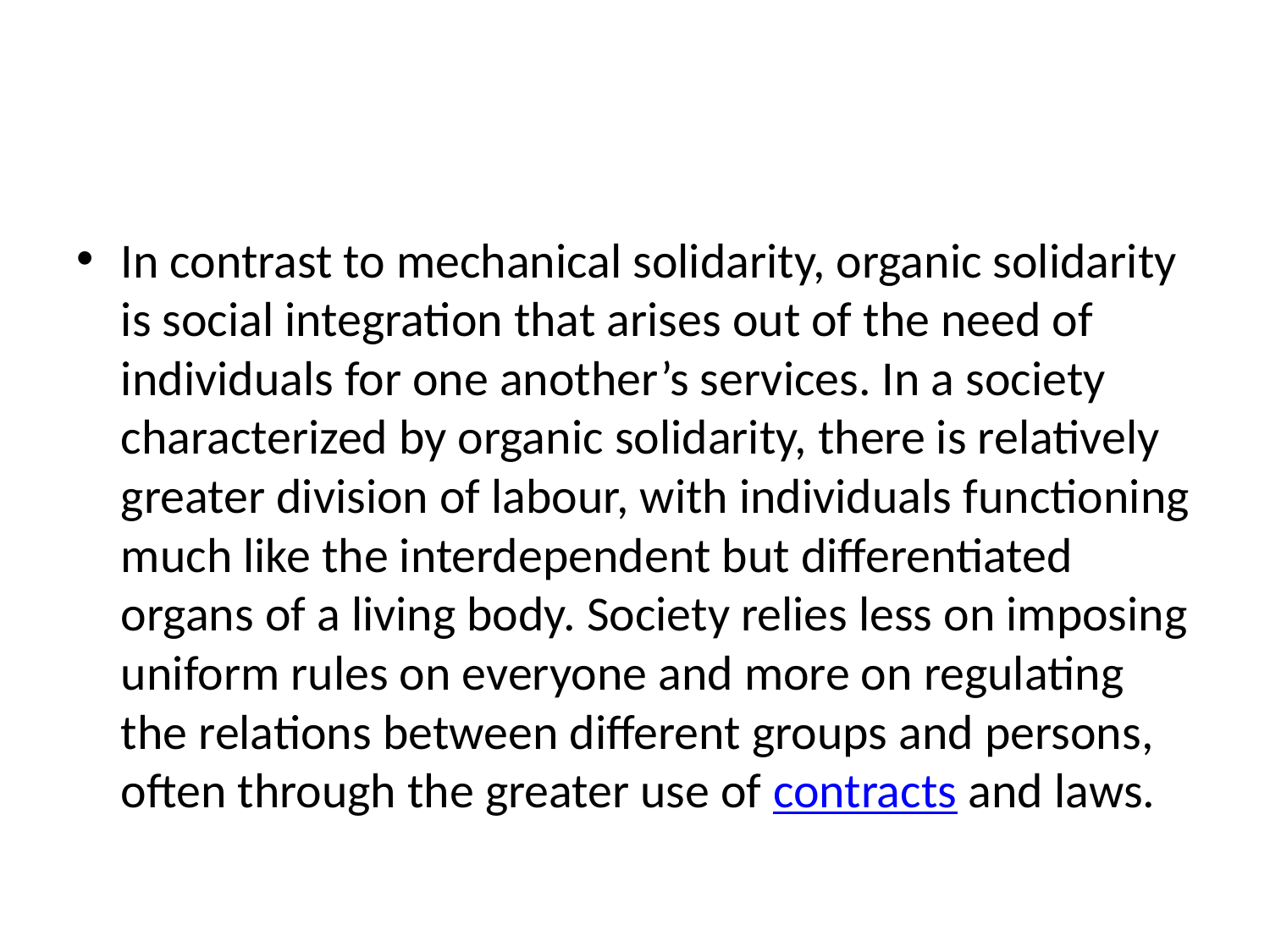

#
In contrast to mechanical solidarity, organic solidarity is social integration that arises out of the need of individuals for one another’s services. In a society characterized by organic solidarity, there is relatively greater division of labour, with individuals functioning much like the interdependent but differentiated organs of a living body. Society relies less on imposing uniform rules on everyone and more on regulating the relations between different groups and persons, often through the greater use of contracts and laws.